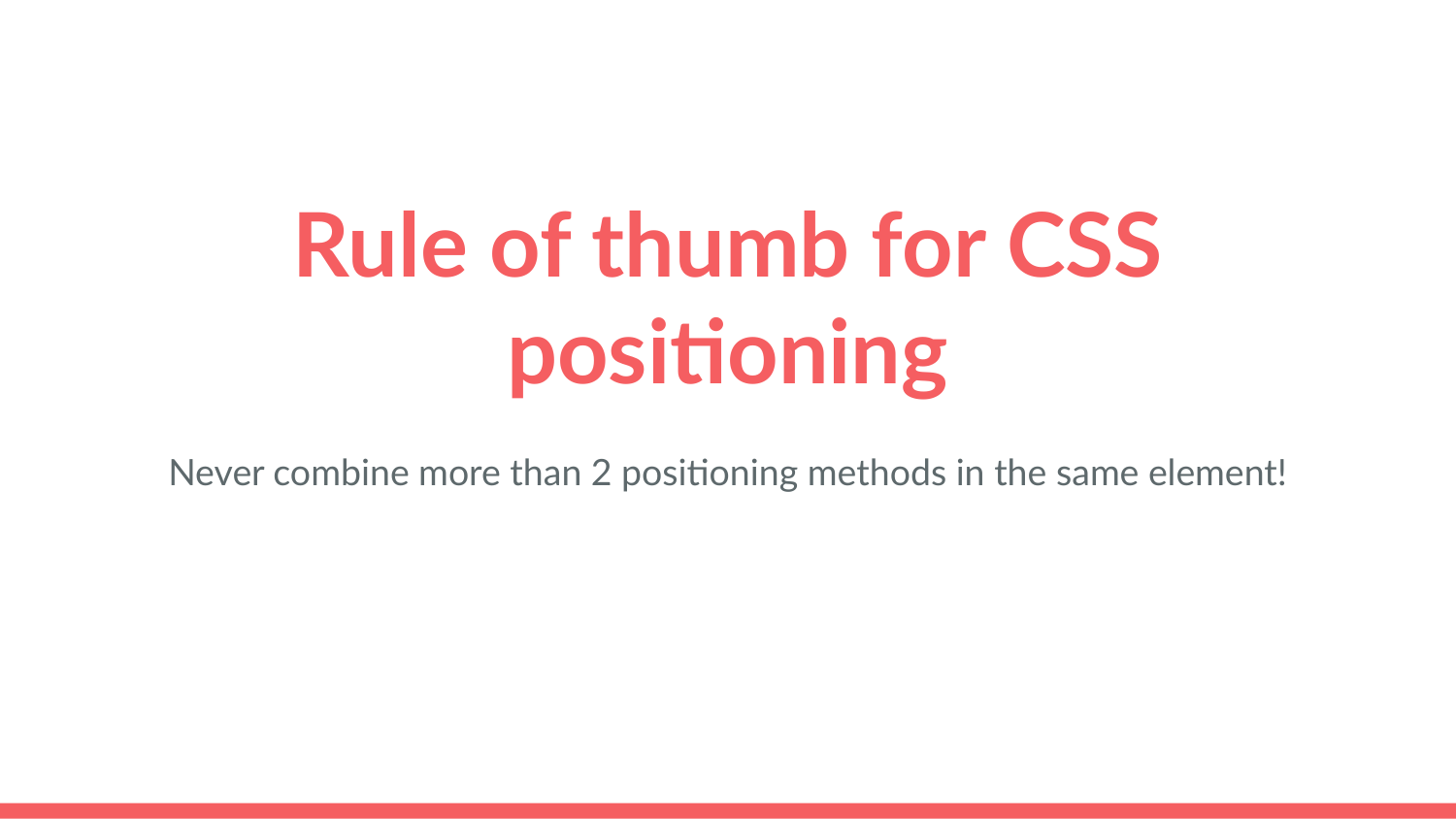

# Rule of thumb for CSS positioning
Never combine more than 2 positioning methods in the same element!